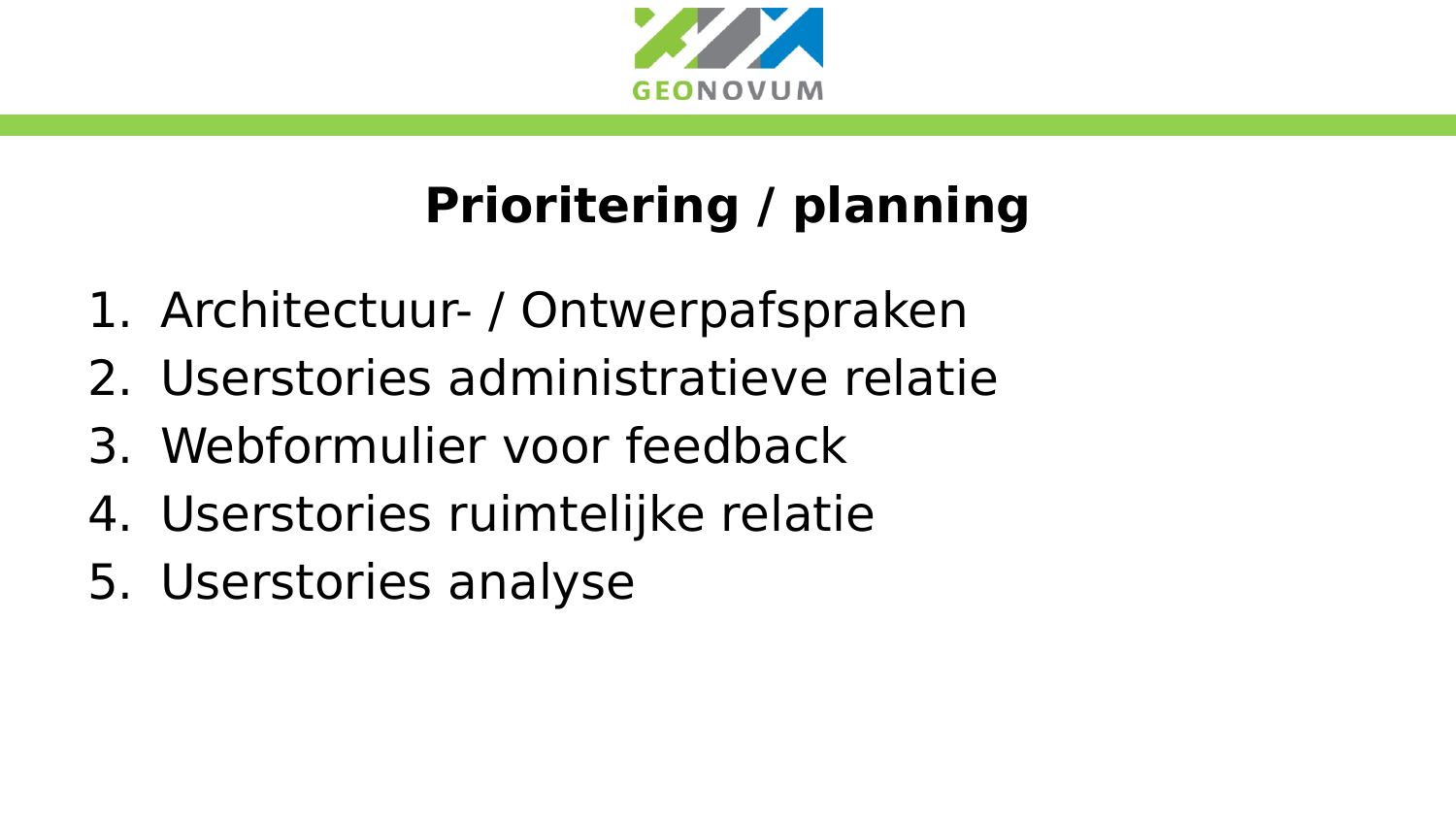

# Prioritering / planning
Architectuur- / Ontwerpafspraken
Userstories administratieve relatie
Webformulier voor feedback
Userstories ruimtelijke relatie
Userstories analyse